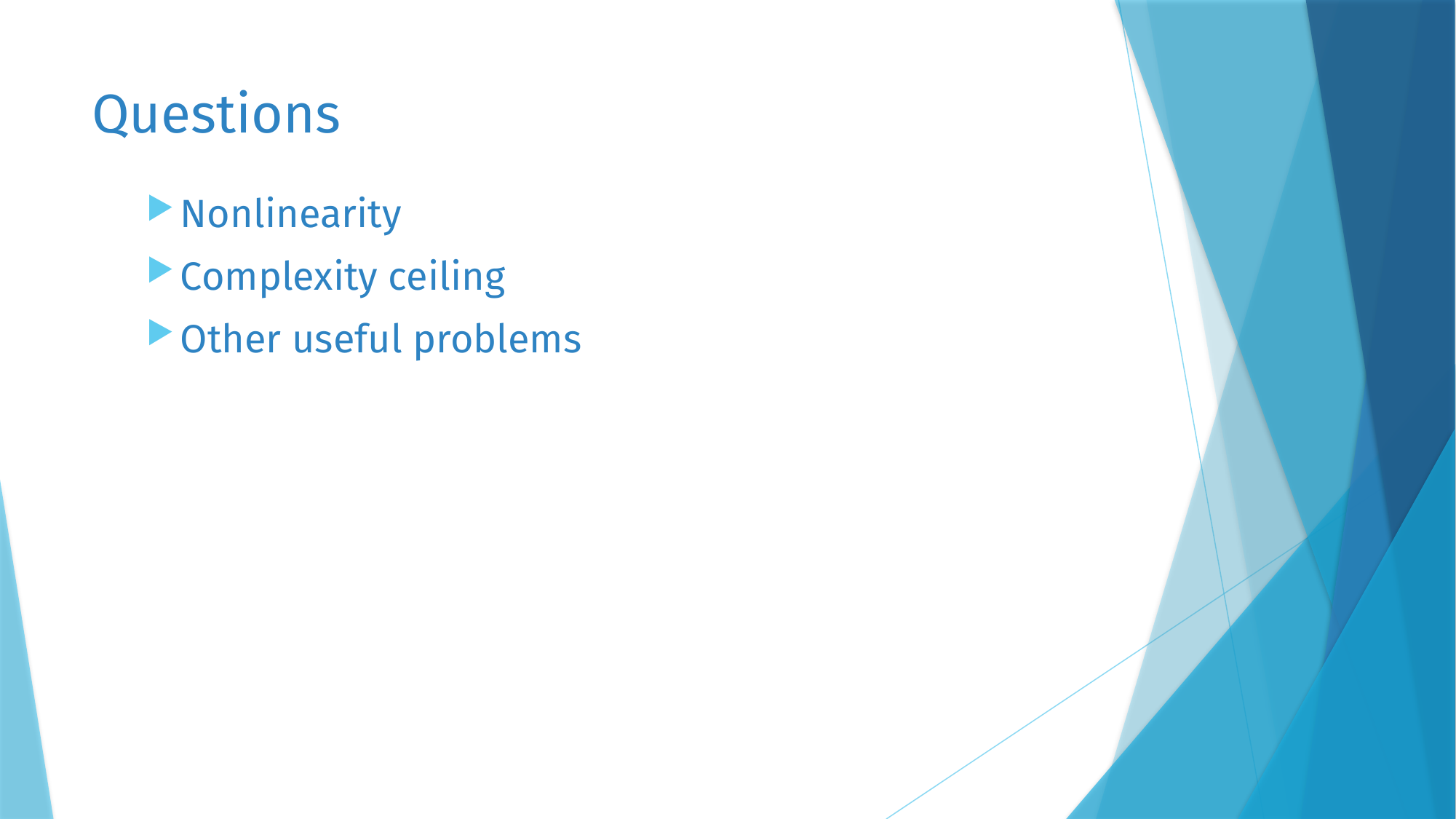

# Questions
Nonlinearity
Complexity ceiling
Other useful problems